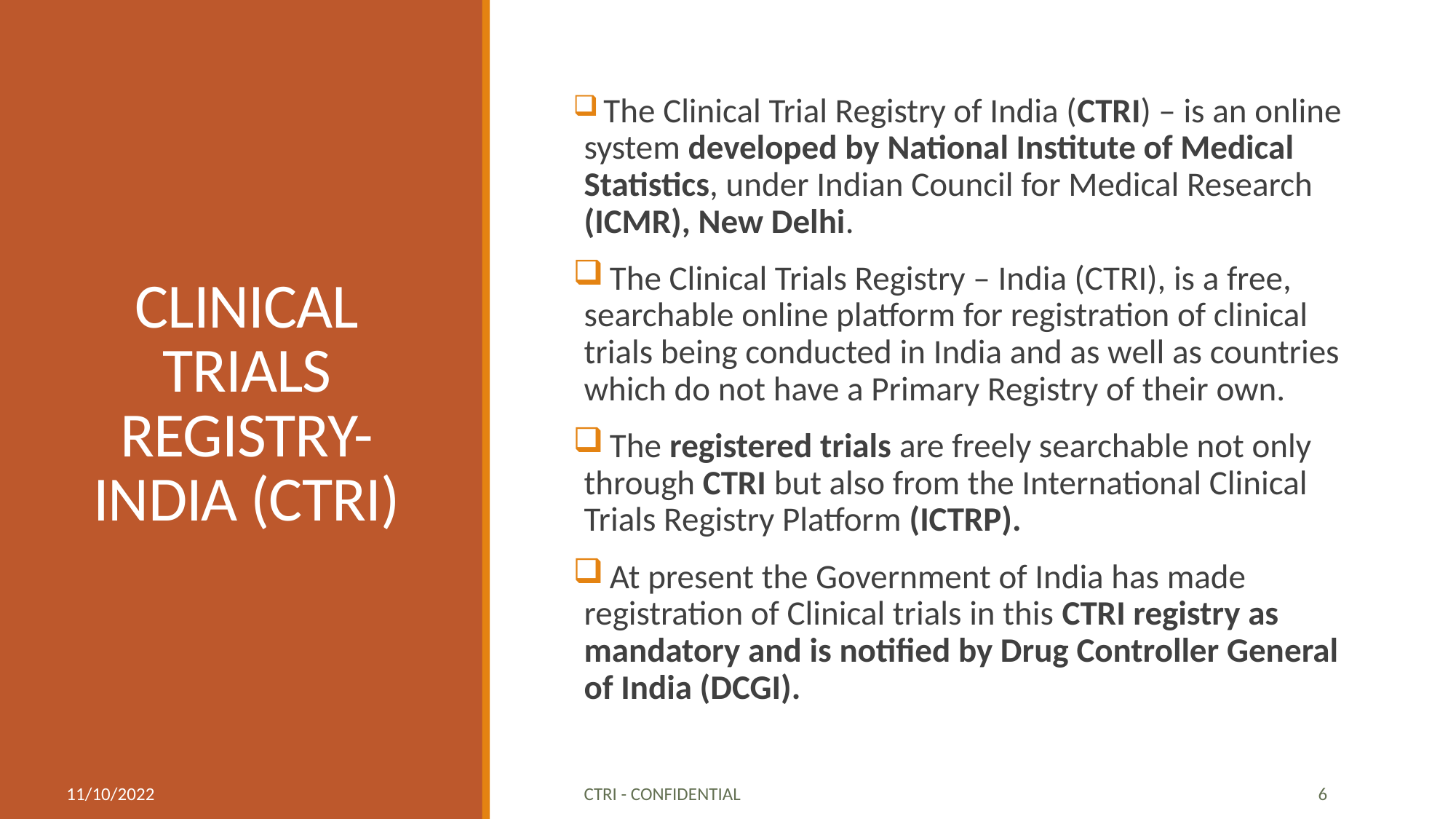

The Clinical Trial Registry of India (CTRI) – is an online system developed by National Institute of Medical Statistics, under Indian Council for Medical Research (ICMR), New Delhi.
 The Clinical Trials Registry – India (CTRI), is a free, searchable online platform for registration of clinical trials being conducted in India and as well as countries which do not have a Primary Registry of their own.
 The registered trials are freely searchable not only through CTRI but also from the International Clinical Trials Registry Platform (ICTRP).
 At present the Government of India has made registration of Clinical trials in this CTRI registry as mandatory and is notified by Drug Controller General of India (DCGI).

# CLINICAL TRIALS REGISTRY-INDIA (CTRI)
11/10/2022
CTRI - CONFIDENTIAL
6